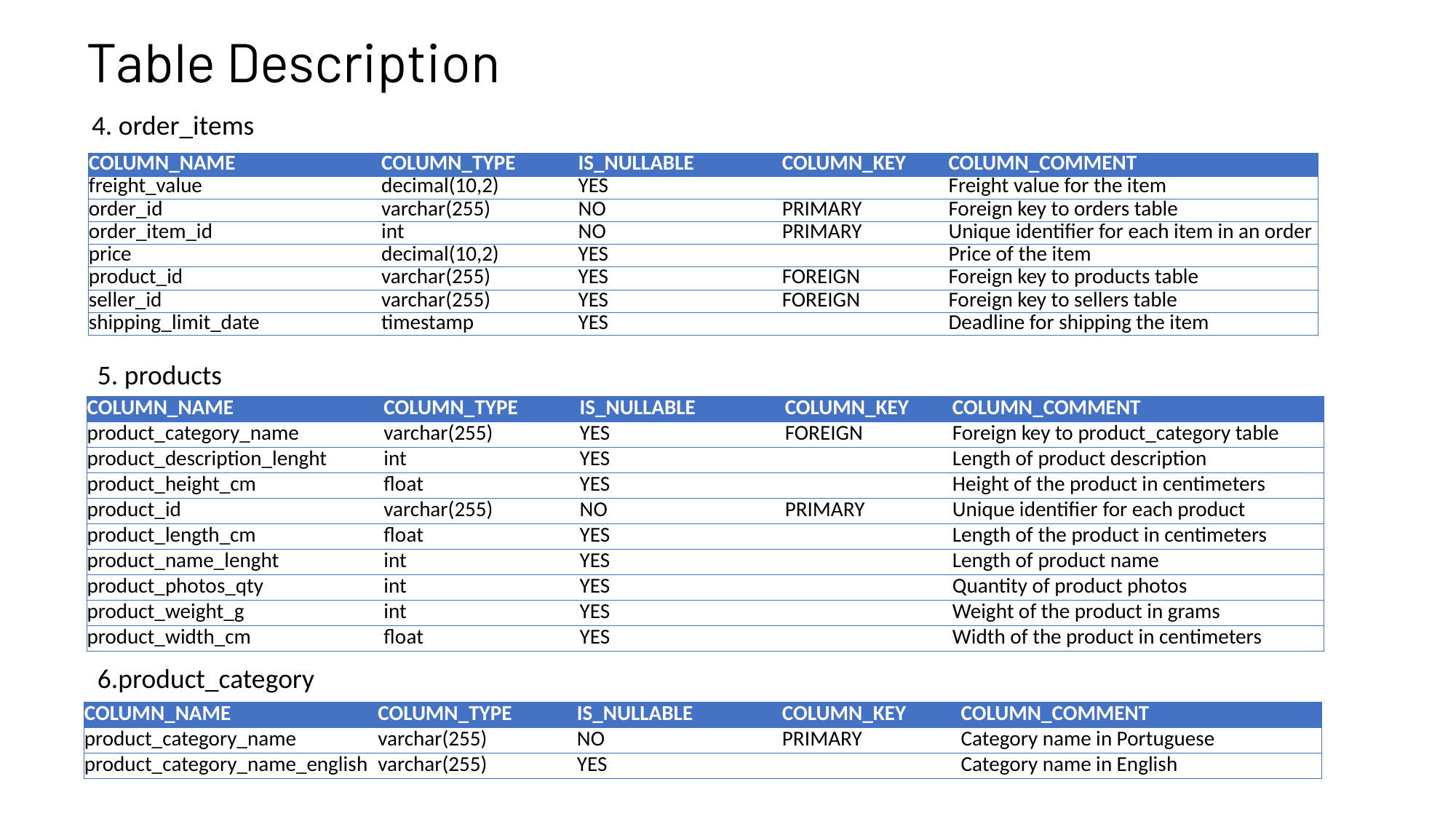

# Table Description
4. order_items
| COLUMN\_NAME | COLUMN\_TYPE | IS\_NULLABLE | COLUMN\_KEY | COLUMN\_COMMENT |
| --- | --- | --- | --- | --- |
| freight\_value | decimal(10,2) | YES |  | Freight value for the item |
| order\_id | varchar(255) | NO | PRIMARY | Foreign key to orders table |
| order\_item\_id | int | NO | PRIMARY | Unique identifier for each item in an order |
| price | decimal(10,2) | YES |  | Price of the item |
| product\_id | varchar(255) | YES | FOREIGN | Foreign key to products table |
| seller\_id | varchar(255) | YES | FOREIGN | Foreign key to sellers table |
| shipping\_limit\_date | timestamp | YES |  | Deadline for shipping the item |
5. products
| COLUMN\_NAME | COLUMN\_TYPE | IS\_NULLABLE | COLUMN\_KEY | COLUMN\_COMMENT |
| --- | --- | --- | --- | --- |
| product\_category\_name | varchar(255) | YES | FOREIGN | Foreign key to product\_category table |
| product\_description\_lenght | int | YES |  | Length of product description |
| product\_height\_cm | float | YES |  | Height of the product in centimeters |
| product\_id | varchar(255) | NO | PRIMARY | Unique identifier for each product |
| product\_length\_cm | float | YES |  | Length of the product in centimeters |
| product\_name\_lenght | int | YES |  | Length of product name |
| product\_photos\_qty | int | YES |  | Quantity of product photos |
| product\_weight\_g | int | YES |  | Weight of the product in grams |
| product\_width\_cm | float | YES |  | Width of the product in centimeters |
6.product_category
| COLUMN\_NAME | COLUMN\_TYPE | IS\_NULLABLE | COLUMN\_KEY | COLUMN\_COMMENT |
| --- | --- | --- | --- | --- |
| product\_category\_name | varchar(255) | NO | PRIMARY | Category name in Portuguese |
| product\_category\_name\_english | varchar(255) | YES |  | Category name in English |